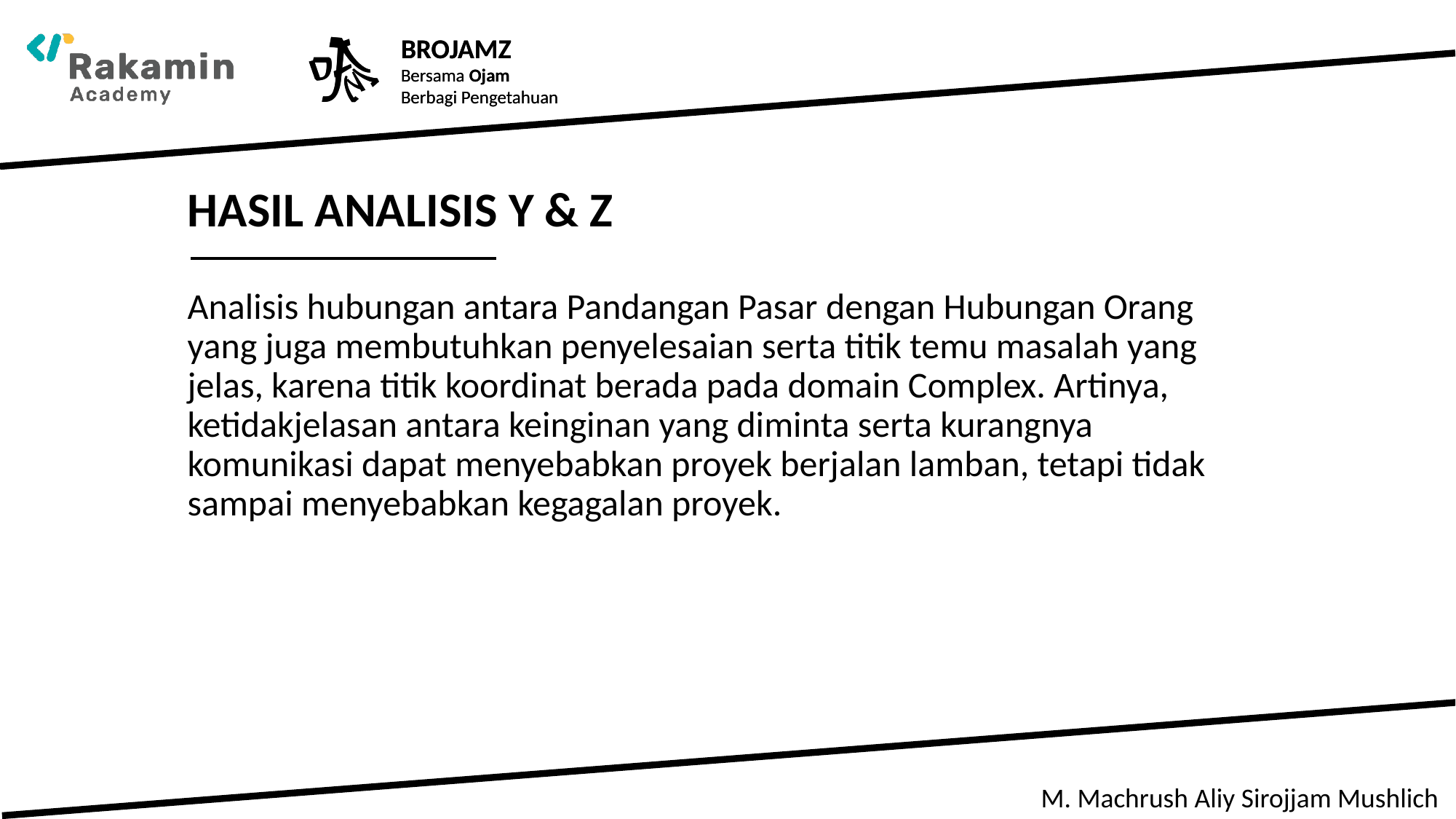

HASIL ANALISIS Y & Z
Analisis hubungan antara Pandangan Pasar dengan Hubungan Orang yang juga membutuhkan penyelesaian serta titik temu masalah yang jelas, karena titik koordinat berada pada domain Complex. Artinya, ketidakjelasan antara keinginan yang diminta serta kurangnya komunikasi dapat menyebabkan proyek berjalan lamban, tetapi tidak sampai menyebabkan kegagalan proyek.